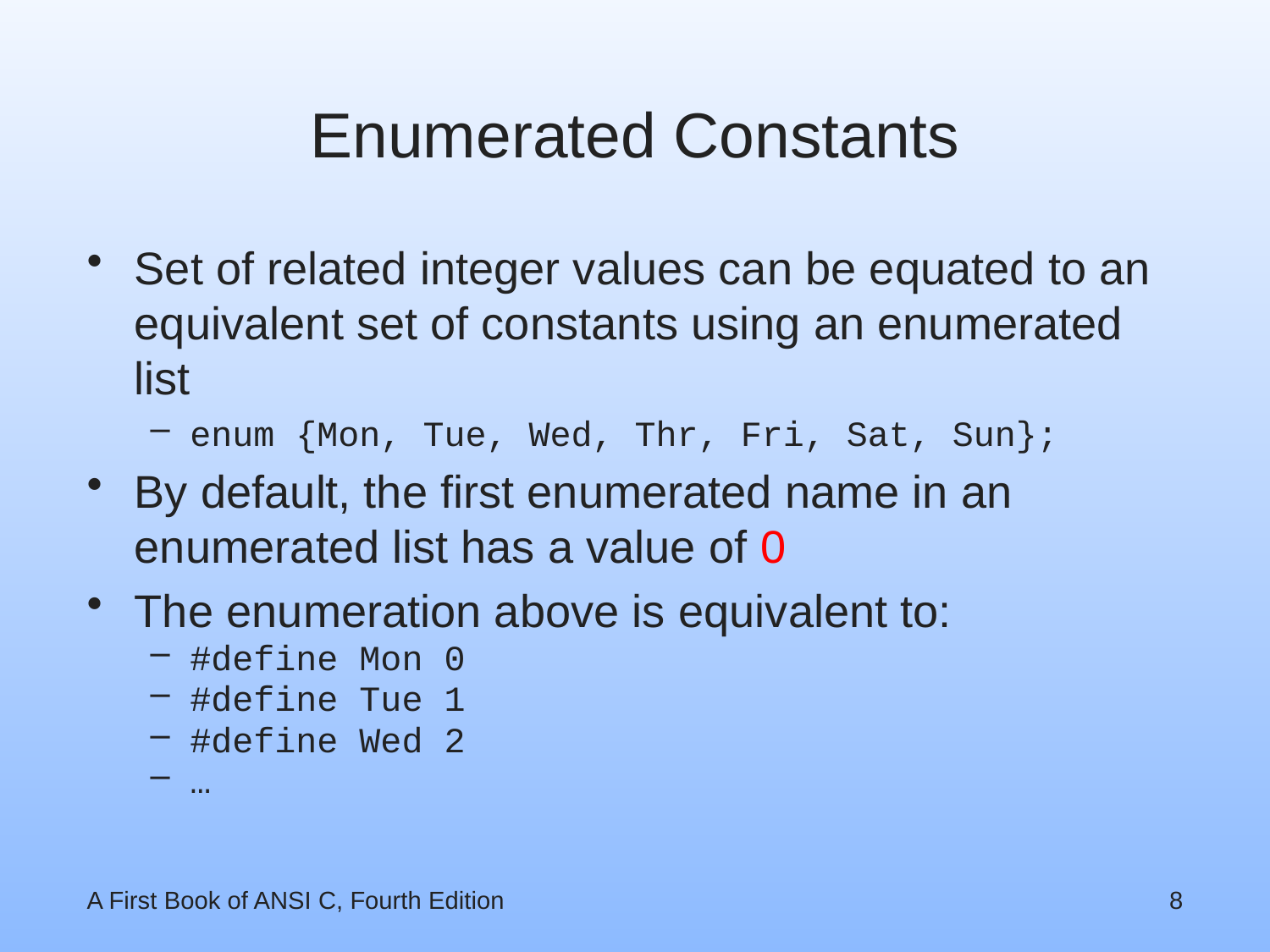

# Enumerated Constants
Set of related integer values can be equated to an equivalent set of constants using an enumerated list
enum {Mon, Tue, Wed, Thr, Fri, Sat, Sun};
By default, the first enumerated name in an enumerated list has a value of 0
The enumeration above is equivalent to:
#define Mon 0
#define Tue 1
#define Wed 2
…
A First Book of ANSI C, Fourth Edition
8